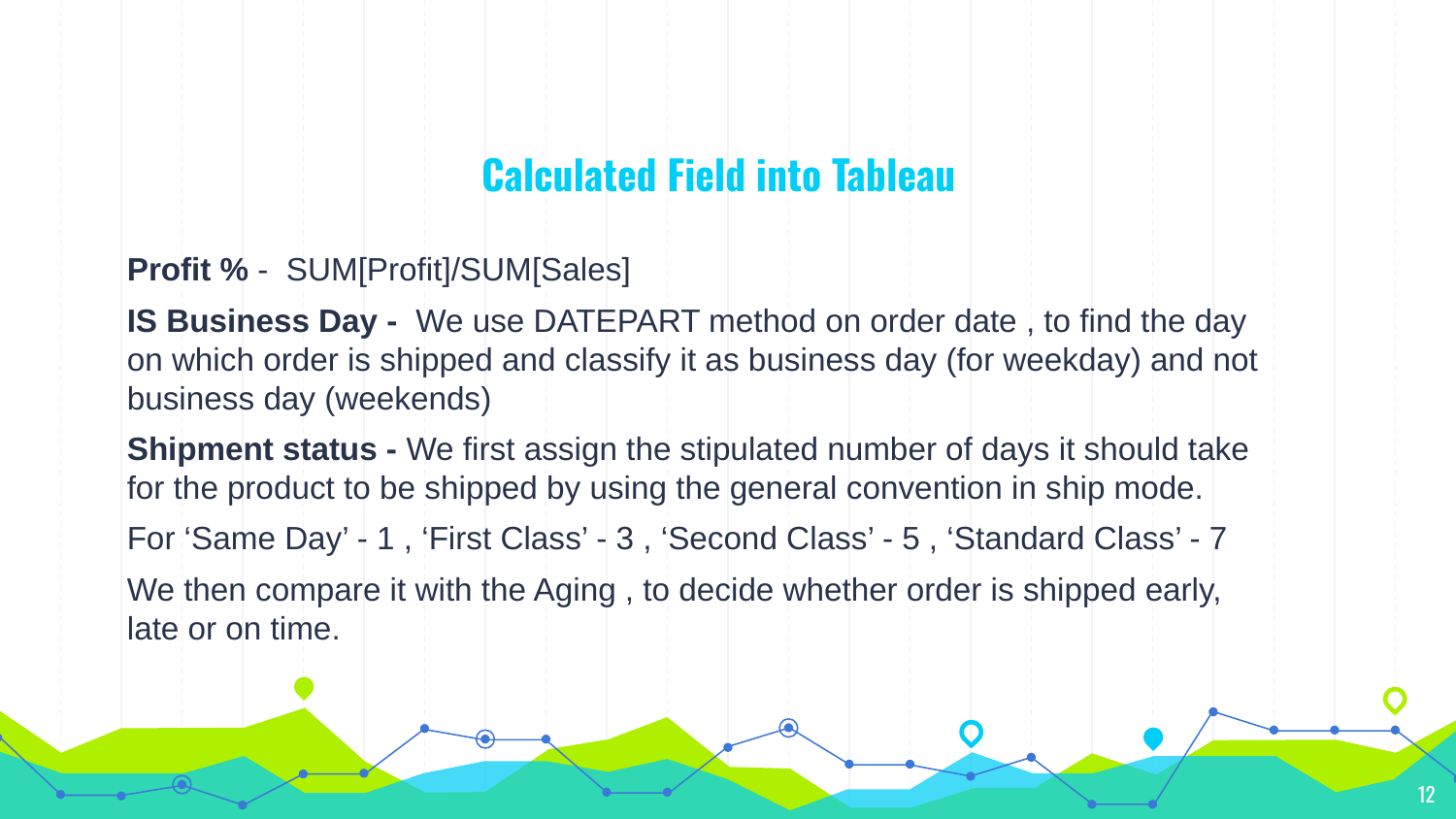

# Calculated Field into Tableau
Profit % -  SUM[Profit]/SUM[Sales]
IS Business Day -  We use DATEPART method on order date , to find the day on which order is shipped and classify it as business day (for weekday) and not business day (weekends)
Shipment status - We first assign the stipulated number of days it should take for the product to be shipped by using the general convention in ship mode.
For ‘Same Day’ - 1 , ‘First Class’ - 3 , ‘Second Class’ - 5 , ‘Standard Class’ - 7
We then compare it with the Aging , to decide whether order is shipped early, late or on time.
12